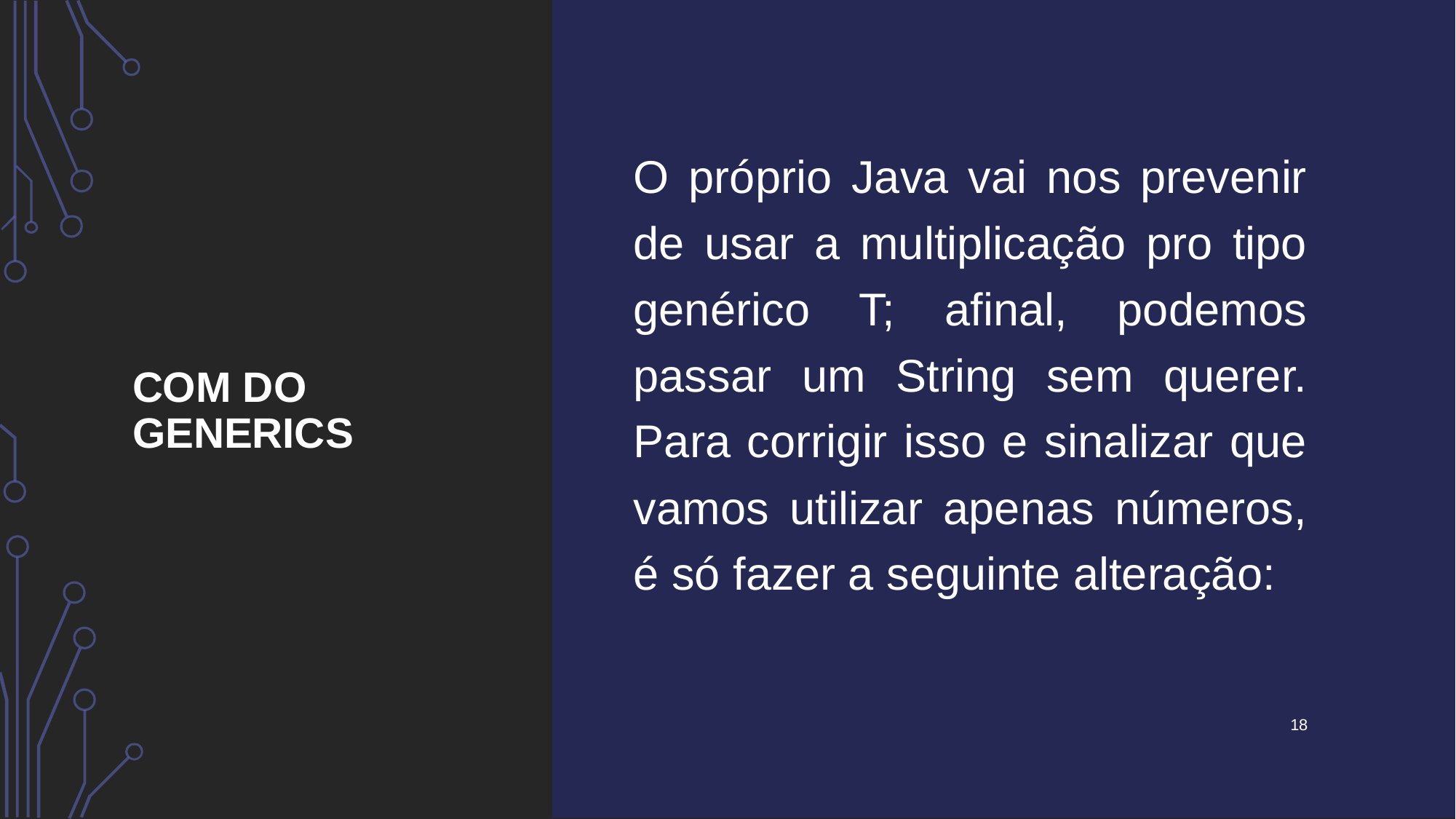

# com do GENERICS
O próprio Java vai nos prevenir de usar a multiplicação pro tipo genérico T; afinal, podemos passar um String sem querer. Para corrigir isso e sinalizar que vamos utilizar apenas números, é só fazer a seguinte alteração:
18